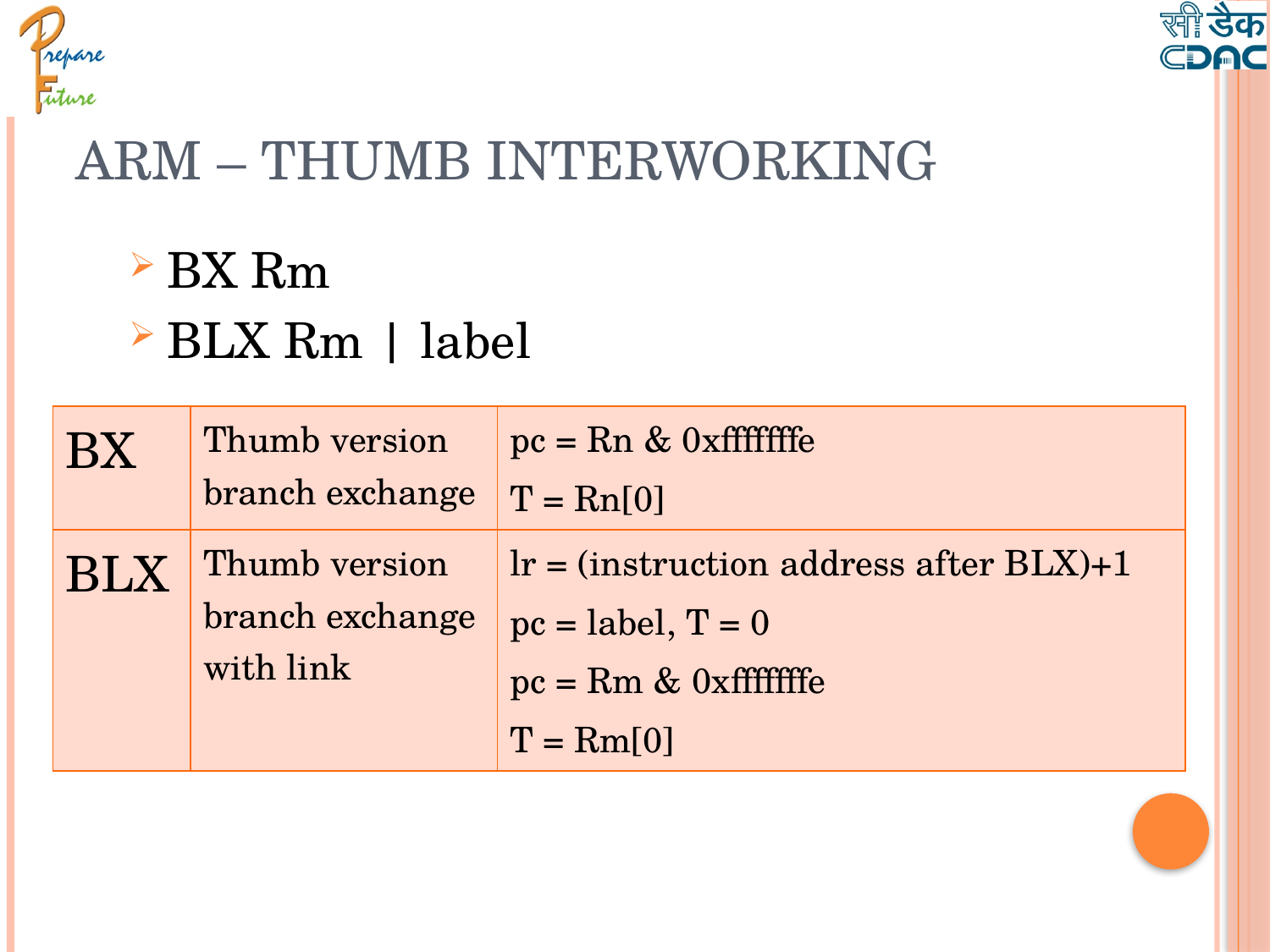

# ARM – Thumb Interworking
BX Rm
BLX Rm | label
| BX | Thumb version branch exchange | pc = Rn & 0xfffffffe T = Rn[0] |
| --- | --- | --- |
| BLX | Thumb version branch exchange with link | lr = (instruction address after BLX)+1 pc = label, T = 0 pc = Rm & 0xfffffffe T = Rm[0] |